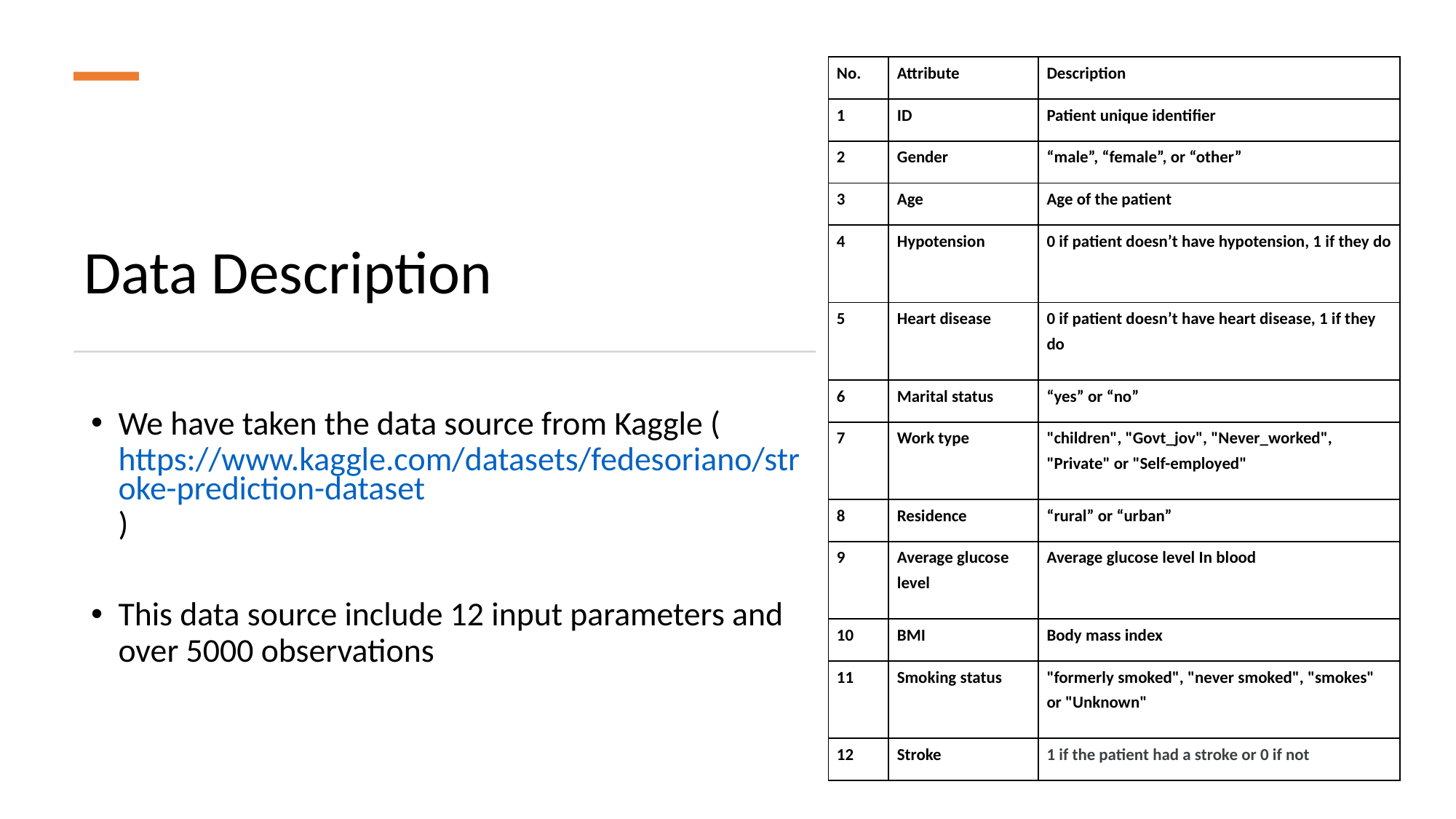

| No. | Attribute | Description |
| --- | --- | --- |
| 1 | ID | Patient unique identifier |
| 2 | Gender | “male”, “female”, or “other” |
| 3 | Age | Age of the patient |
| 4 | Hypotension | 0 if patient doesn’t have hypotension, 1 if they do |
| 5 | Heart disease | 0 if patient doesn’t have heart disease, 1 if they do |
| 6 | Marital status | “yes” or “no” |
| 7 | Work type | "children", "Govt\_jov", "Never\_worked", "Private" or "Self-employed" |
| 8 | Residence | “rural” or “urban” |
| 9 | Average glucose level | Average glucose level In blood |
| 10 | BMI | Body mass index |
| 11 | Smoking status | "formerly smoked", "never smoked", "smokes" or "Unknown" |
| 12 | Stroke | 1 if the patient had a stroke or 0 if not |
# Data Description

We have taken the data source from Kaggle (https://www.kaggle.com/datasets/fedesoriano/stroke-prediction-dataset)

This data source include 12 input parameters and over 5000 observations